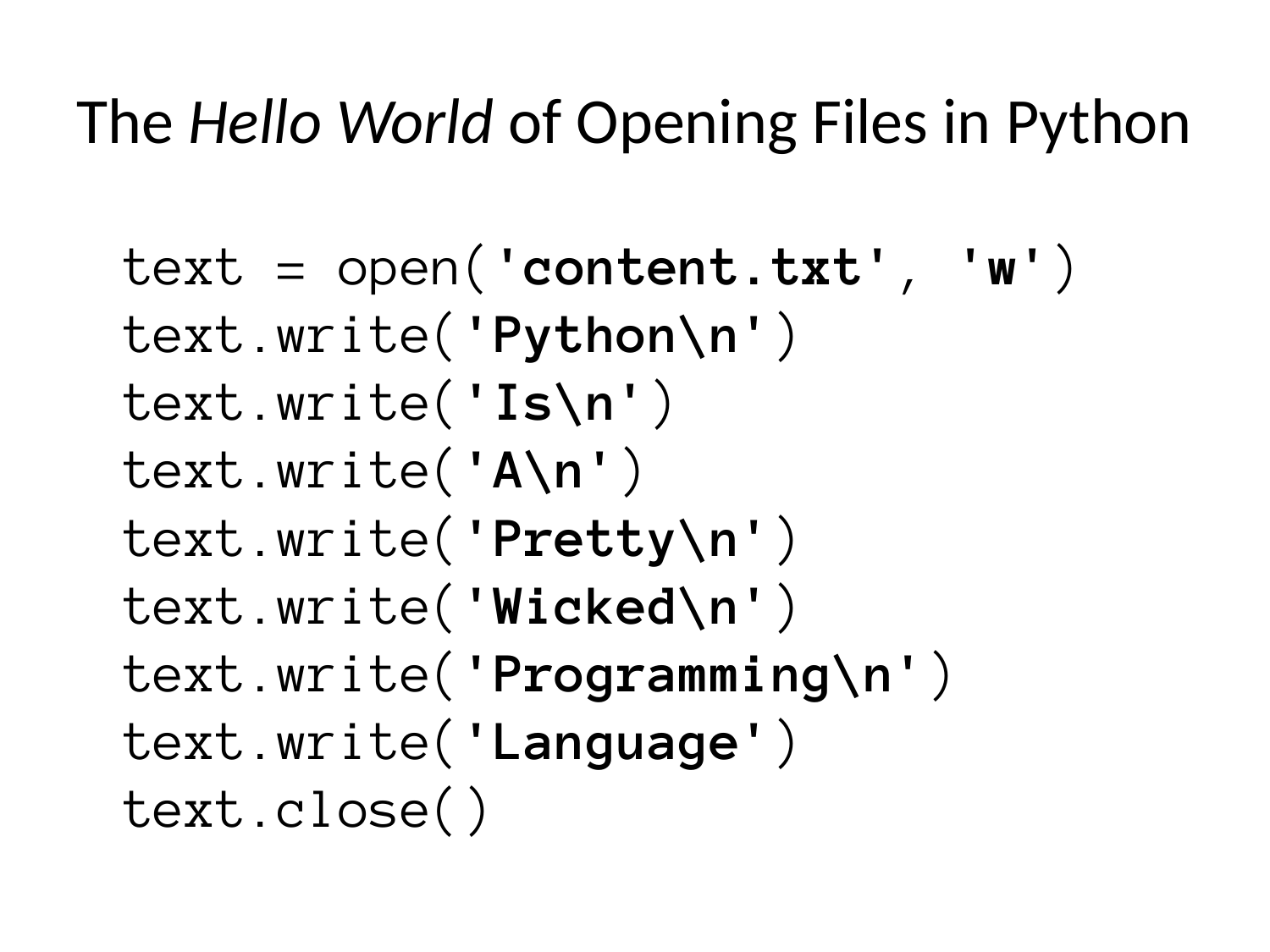

# The Hello World of Opening Files in Python
	text = open('content.txt', 'w')
text.write('Python\n')
text.write('Is\n')
text.write('A\n')
text.write('Pretty\n')
text.write('Wicked\n')
text.write('Programming\n')
text.write('Language')
text.close()